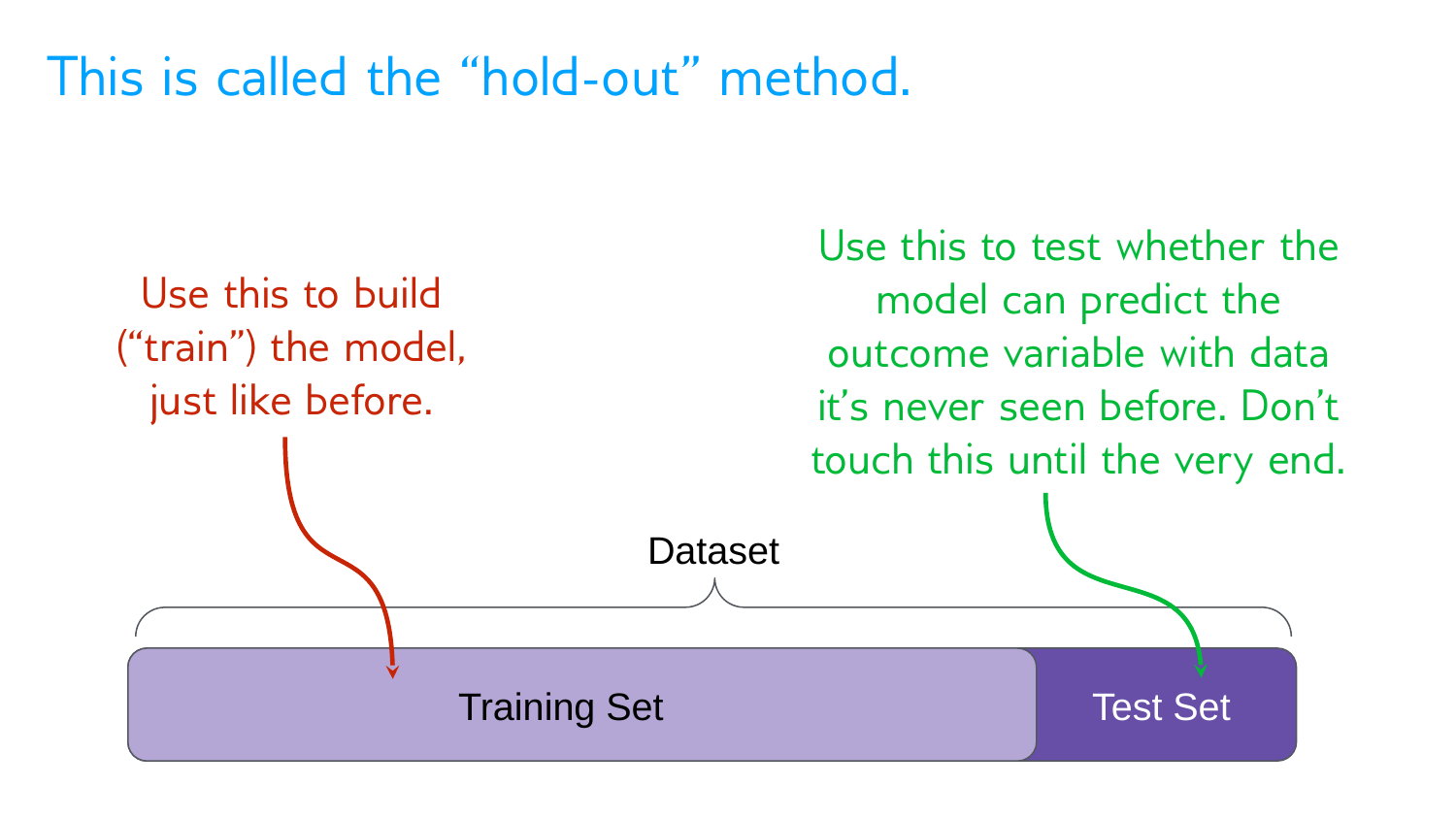

This is called the “hold-out” method.

Use this to test whether the model can predict the outcome variable with data it’s never seen before. Don’t touch this until the very end.
Use this to build (“train”) the model, just like before.
Dataset

Training Set
Test Set